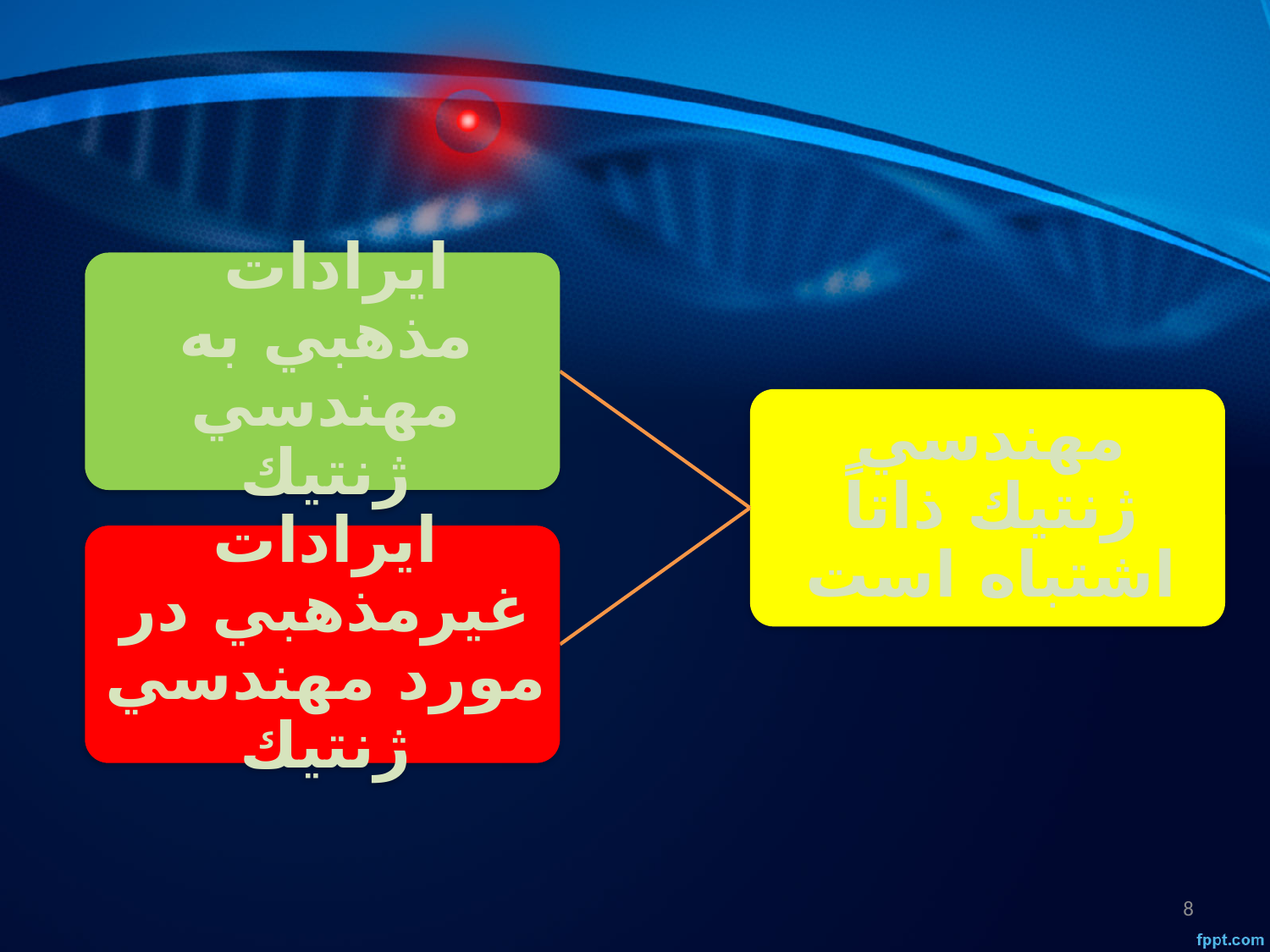

مهندسي ژنتيك ذاتاً اشتباه است

 ايرادات مذهبي به مهندسي ژنتيك

ايرادات غيرمذهبي در مورد مهندسي ژنتيك
8